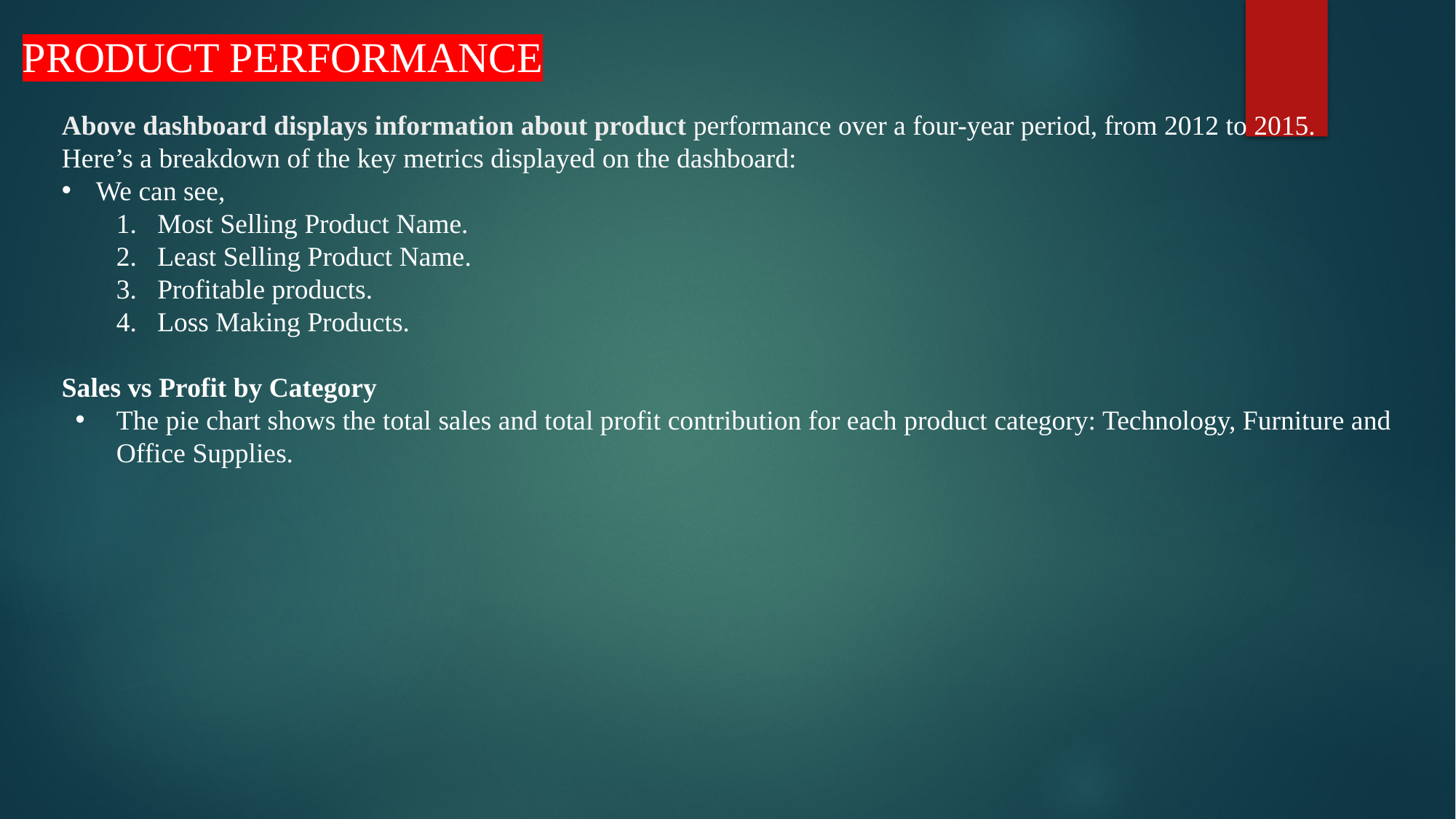

PRODUCT PERFORMANCE
Above dashboard displays information about product performance over a four-year period, from 2012 to 2015. Here’s a breakdown of the key metrics displayed on the dashboard:
We can see,
Most Selling Product Name.
Least Selling Product Name.
Profitable products.
Loss Making Products.

Sales vs Profit by Category
The pie chart shows the total sales and total profit contribution for each product category: Technology, Furniture and Office Supplies.